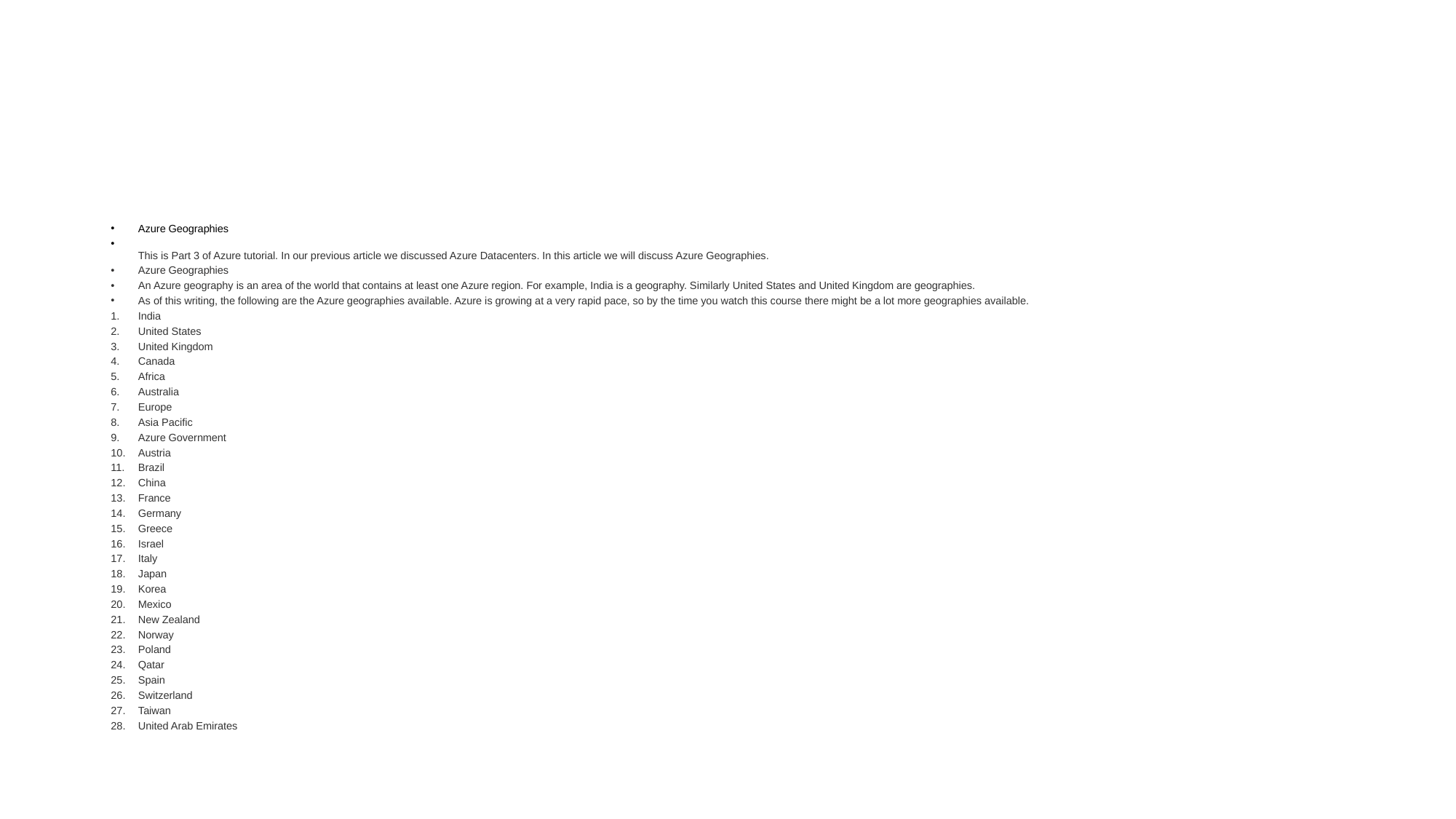

#
Azure Geographies
This is Part 3 of Azure tutorial. In our previous article we discussed Azure Datacenters. In this article we will discuss Azure Geographies.
Azure Geographies
An Azure geography is an area of the world that contains at least one Azure region. For example, India is a geography. Similarly United States and United Kingdom are geographies.
As of this writing, the following are the Azure geographies available. Azure is growing at a very rapid pace, so by the time you watch this course there might be a lot more geographies available.
India
United States
United Kingdom
Canada
Africa
Australia
Europe
Asia Pacific
Azure Government
Austria
Brazil
China
France
Germany
Greece
Israel
Italy
Japan
Korea
Mexico
New Zealand
Norway
Poland
Qatar
Spain
Switzerland
Taiwan
United Arab Emirates